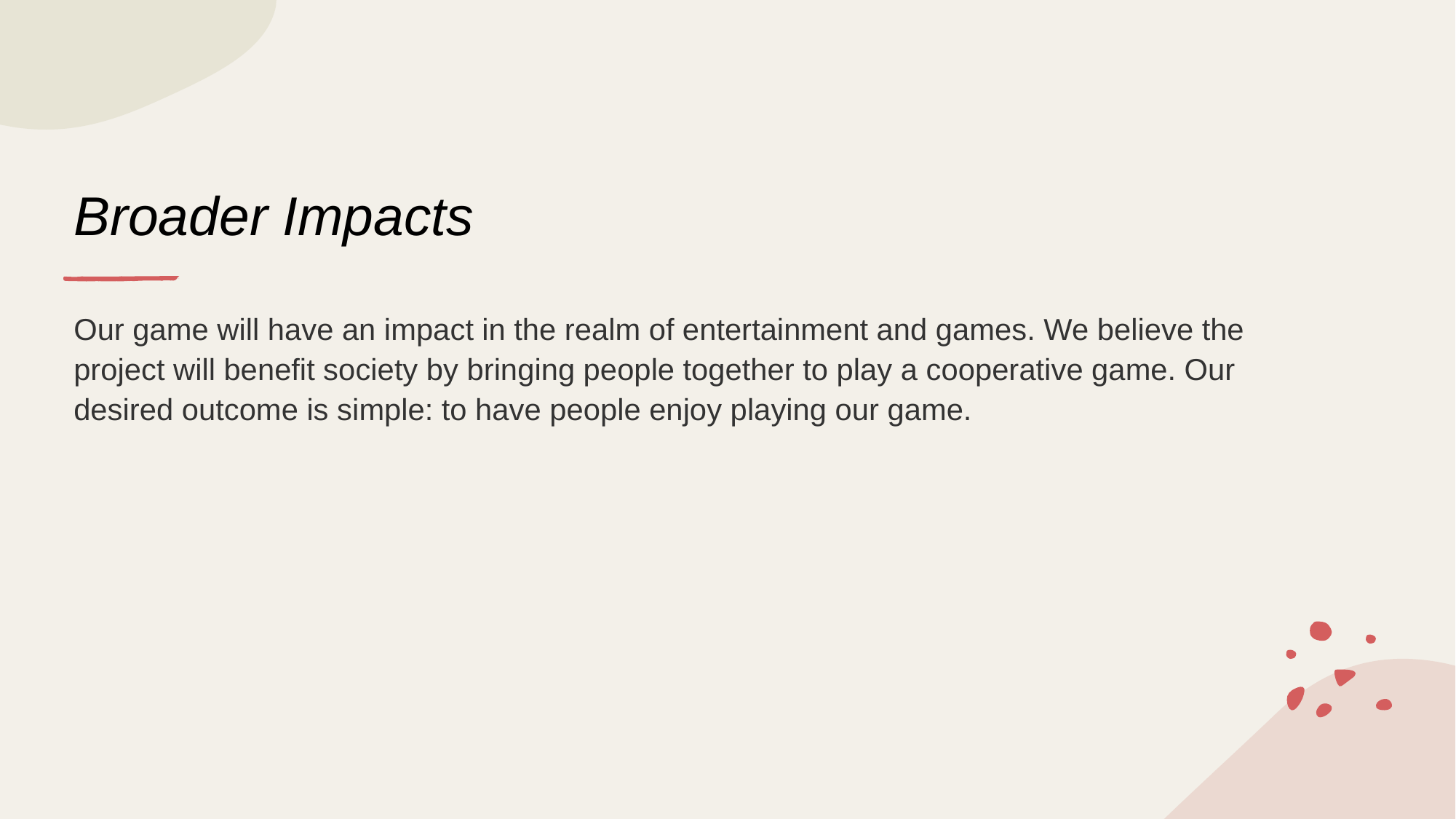

# Broader Impacts
Our game will have an impact in the realm of entertainment and games. We believe the project will benefit society by bringing people together to play a cooperative game. Our desired outcome is simple: to have people enjoy playing our game.